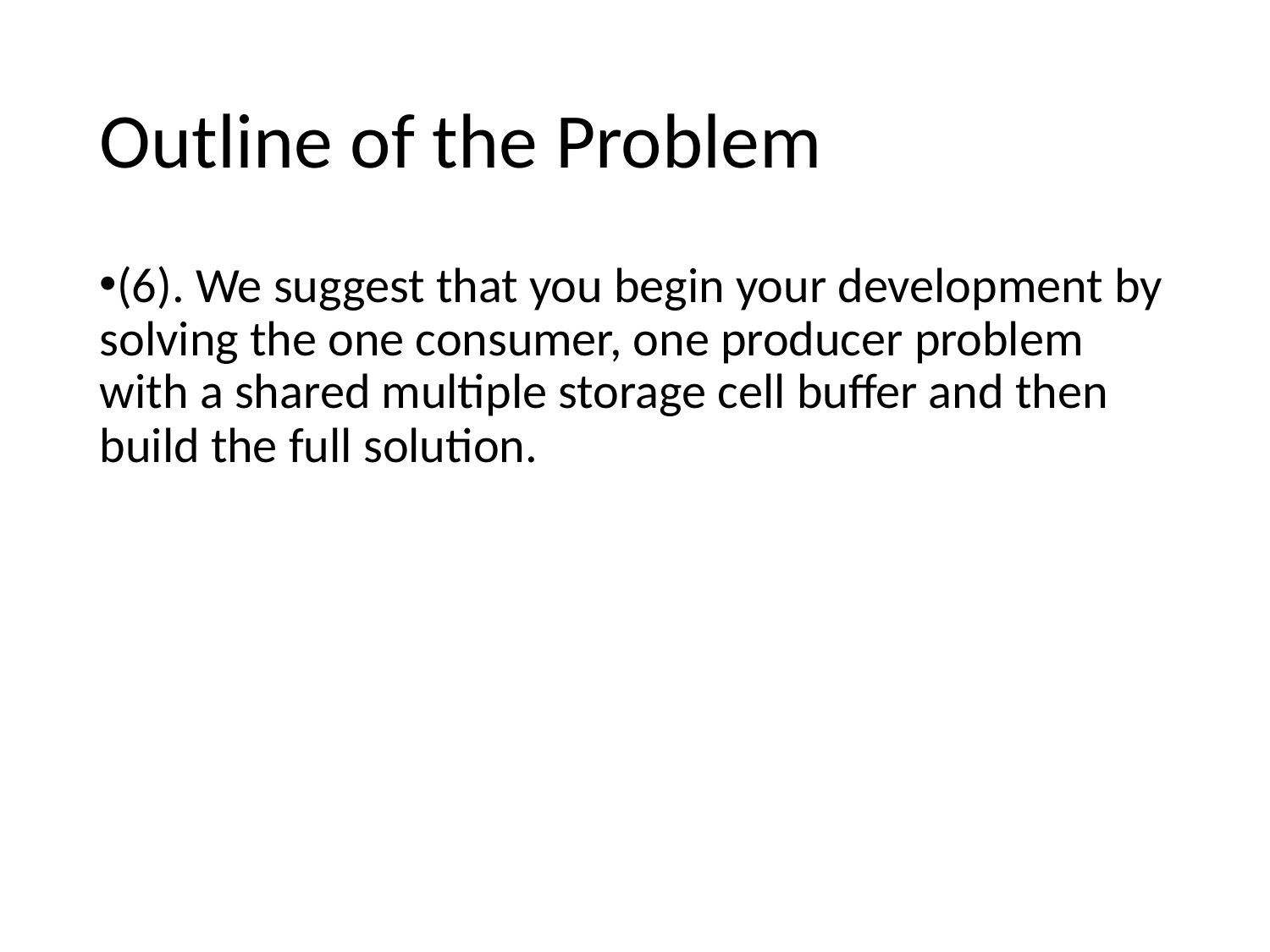

Outline of the Problem
(6). We suggest that you begin your development by solving the one consumer, one producer problem with a shared multiple storage cell buffer and then build the full solution.